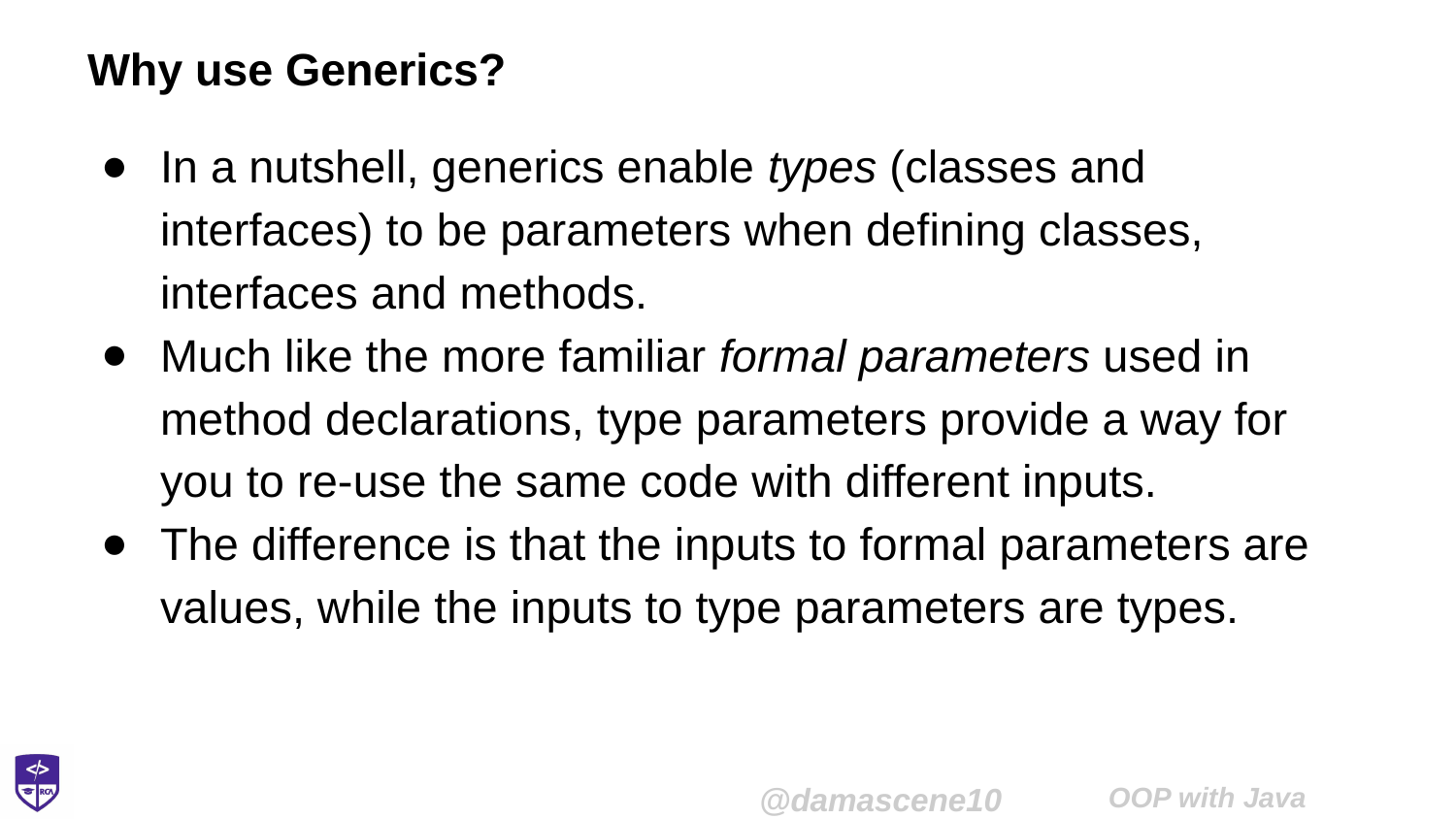

# Why use Generics?
In a nutshell, generics enable types (classes and interfaces) to be parameters when defining classes, interfaces and methods.
Much like the more familiar formal parameters used in method declarations, type parameters provide a way for you to re-use the same code with different inputs.
The difference is that the inputs to formal parameters are values, while the inputs to type parameters are types.